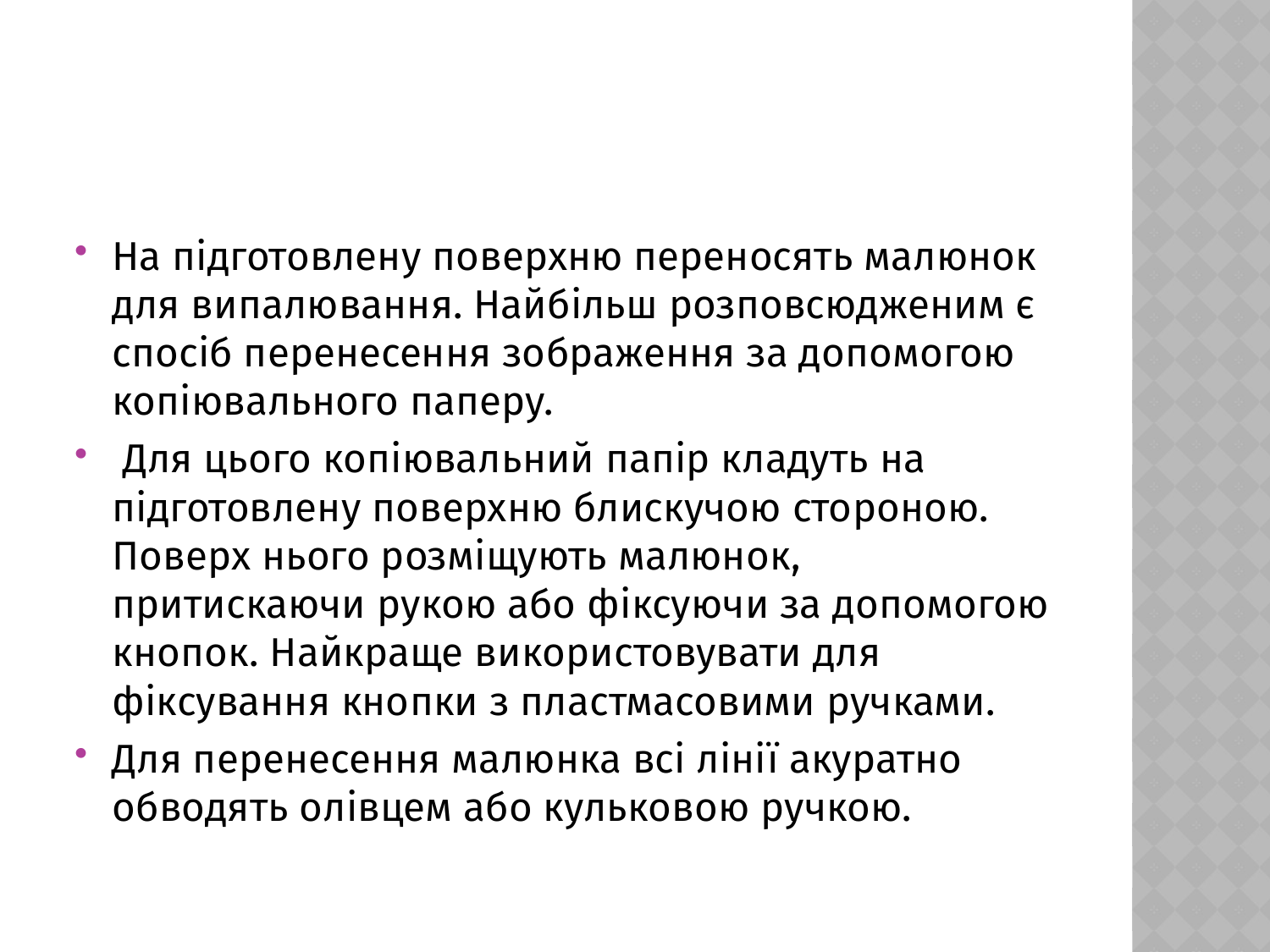

#
На підготовлену поверхню переносять малюнок для випалювання. Найбільш розповсюдженим є спосіб перенесення зображення за допомогою копіювального паперу.
 Для цього копіювальний папір кладуть на підготовлену поверхню блискучою стороною. Поверх нього розміщують малюнок, притискаючи рукою або фіксуючи за допомогою кнопок. Найкраще використовувати для фіксування кнопки з пластмасовими ручками.
Для перенесення малюнка всі лінії акуратно обводять олівцем або кульковою ручкою.